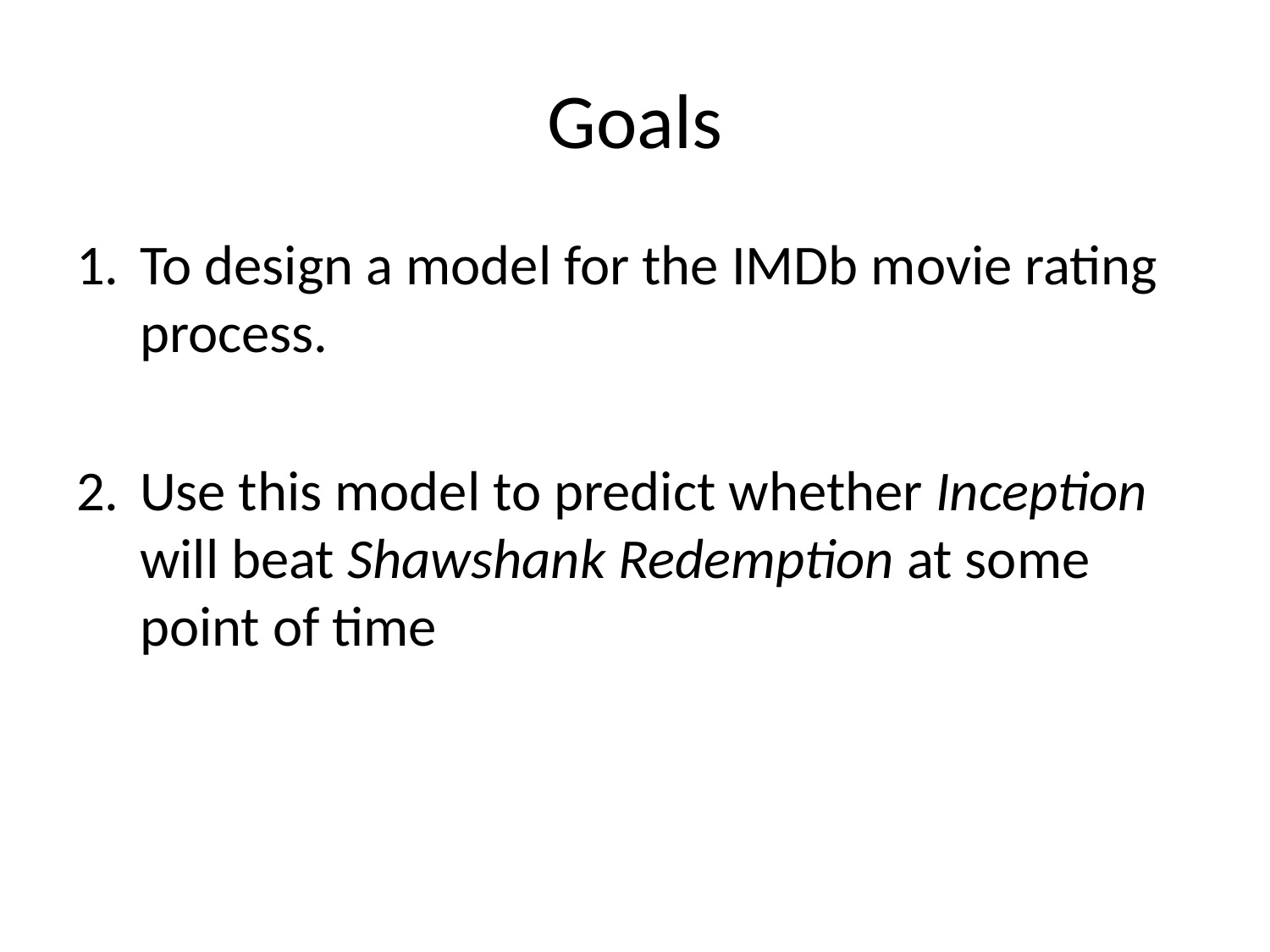

# Goals
To design a model for the IMDb movie rating process.

Use this model to predict whether Inception will beat Shawshank Redemption at some point of time